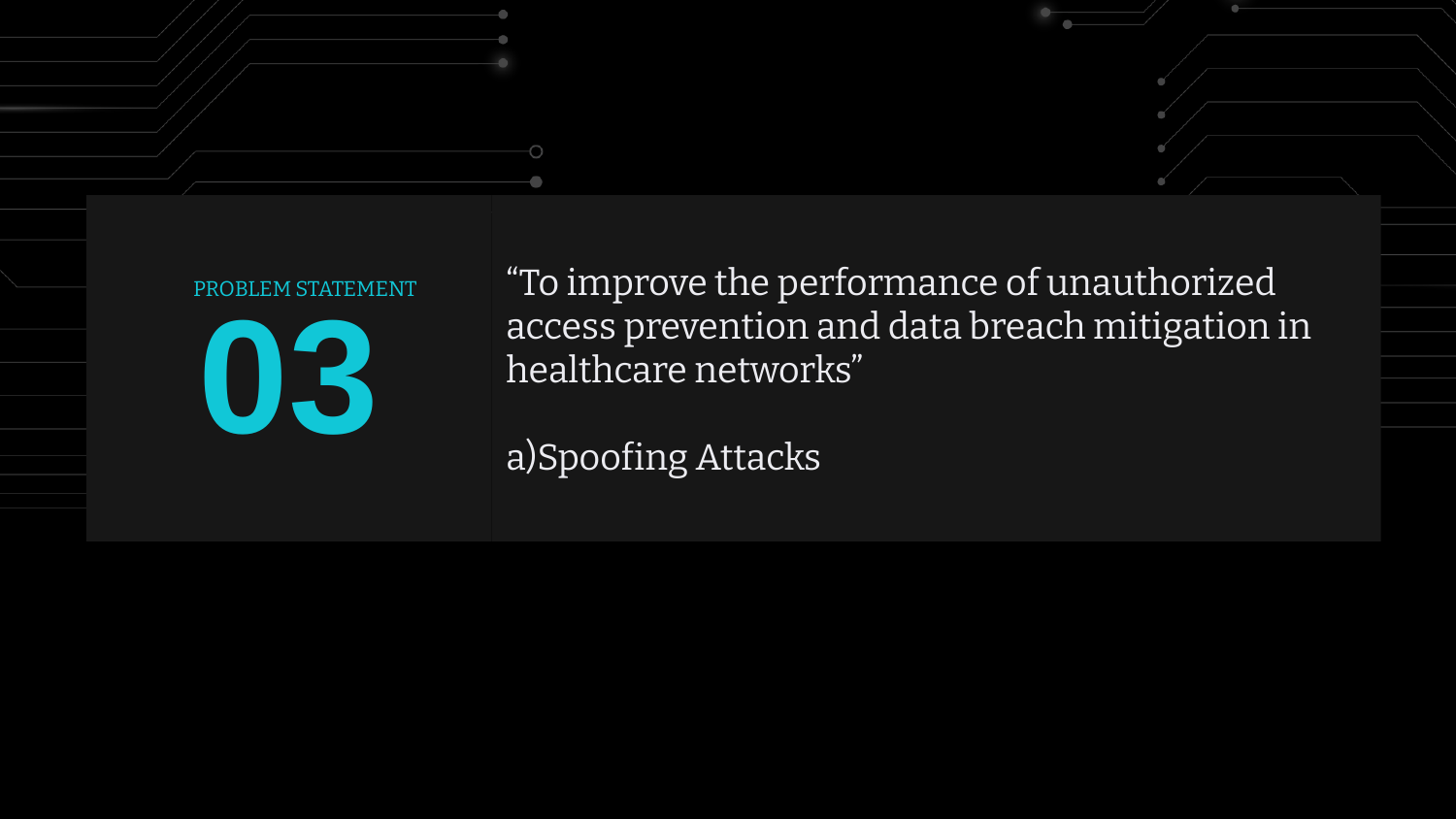

03
# “To improve the performance of unauthorized access prevention and data breach mitigation in healthcare networks” a)Spoofing Attacks
PROBLEM STATEMENT